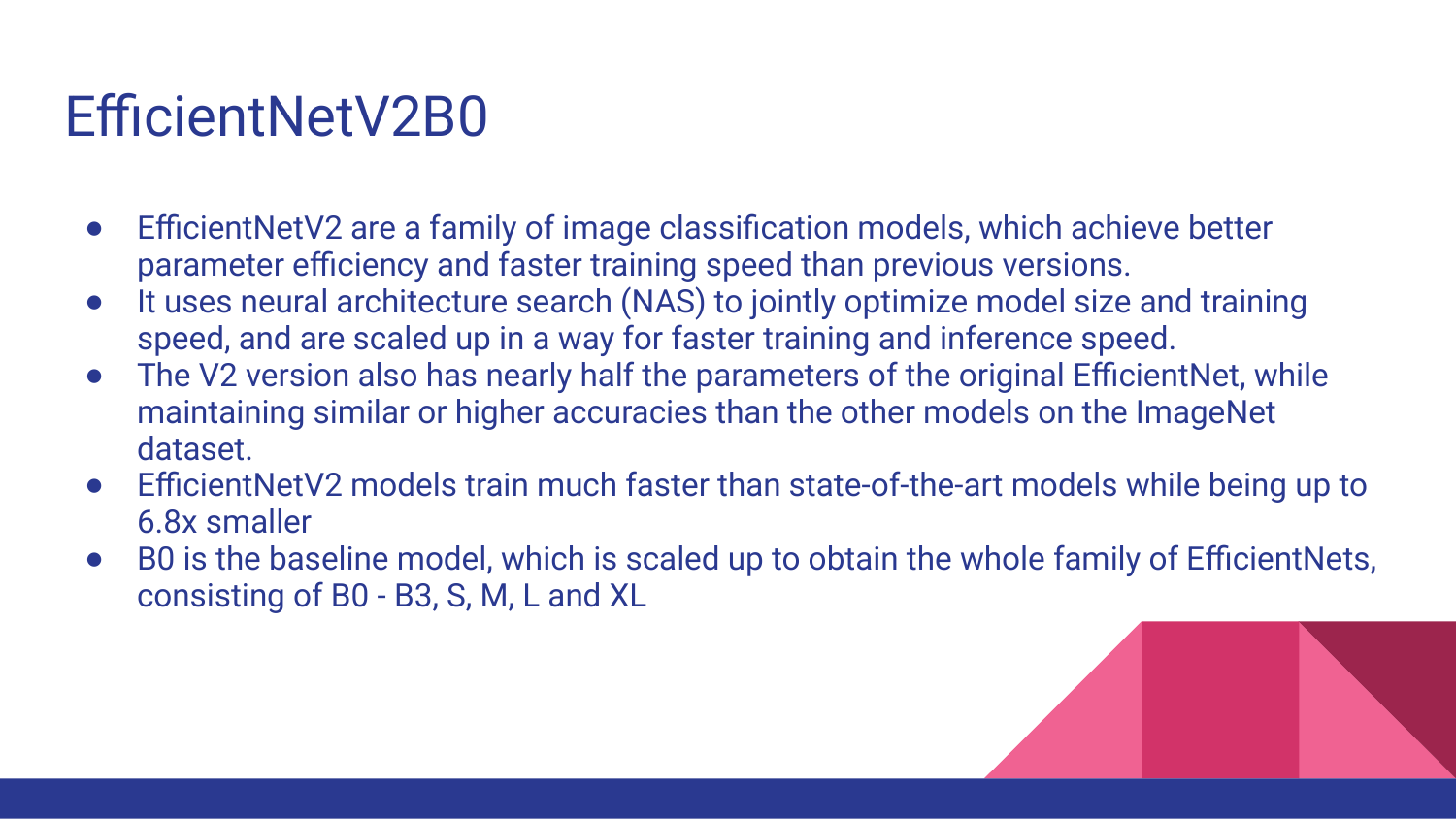

# EfficientNetV2B0

EfficientNetV2 are a family of image classification models, which achieve better parameter efficiency and faster training speed than previous versions.
It uses neural architecture search (NAS) to jointly optimize model size and training speed, and are scaled up in a way for faster training and inference speed.
The V2 version also has nearly half the parameters of the original EfficientNet, while maintaining similar or higher accuracies than the other models on the ImageNet dataset.
EfficientNetV2 models train much faster than state-of-the-art models while being up to 6.8x smaller
B0 is the baseline model, which is scaled up to obtain the whole family of EfficientNets, consisting of B0 - B3, S, M, L and XL